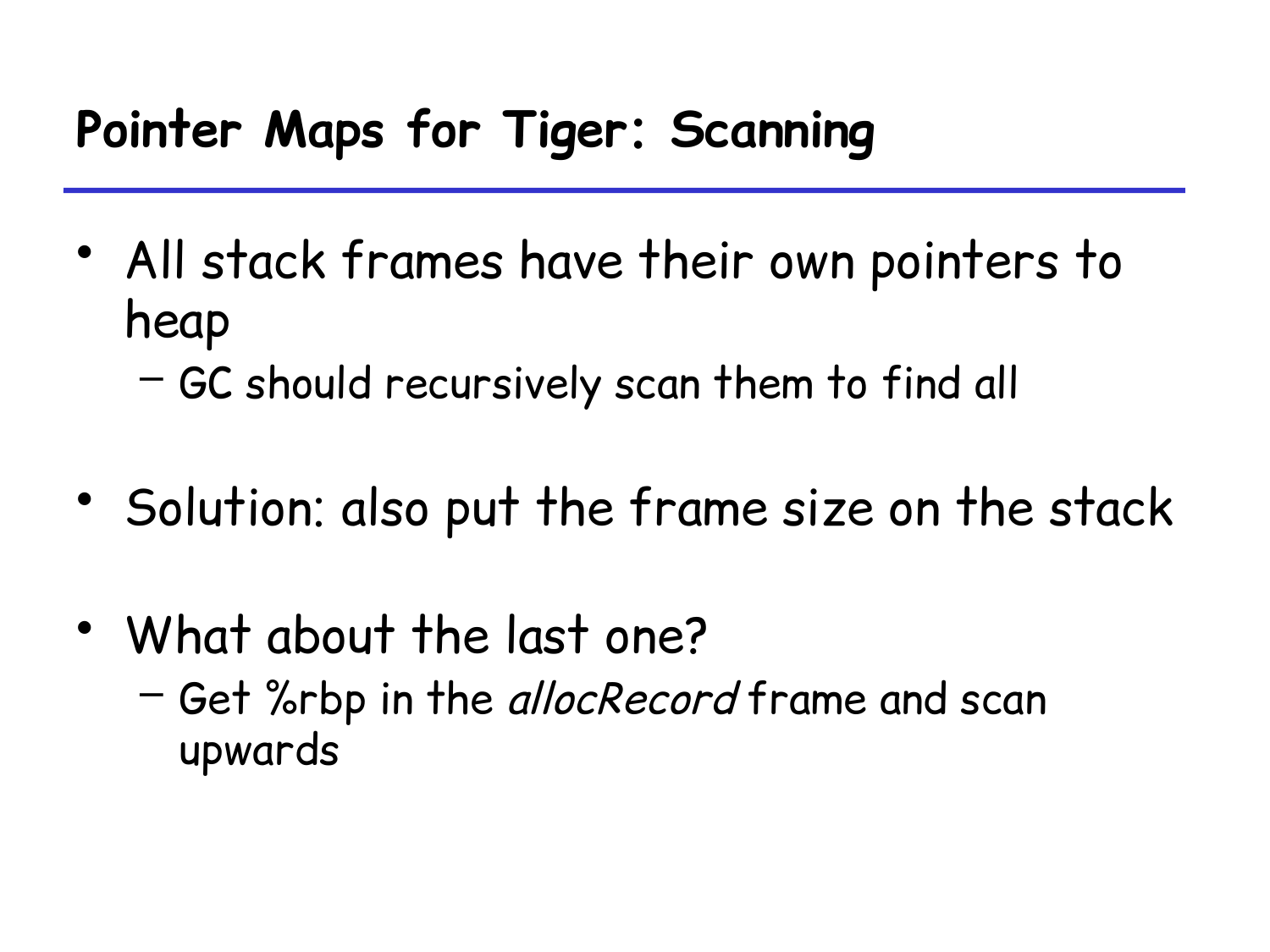

# Pointer Maps for Tiger: Scanning
All stack frames have their own pointers to heap
GC should recursively scan them to find all

Solution: also put the frame size on the stack

What about the last one?
Get %rbp in the allocRecord frame and scan upwards

45